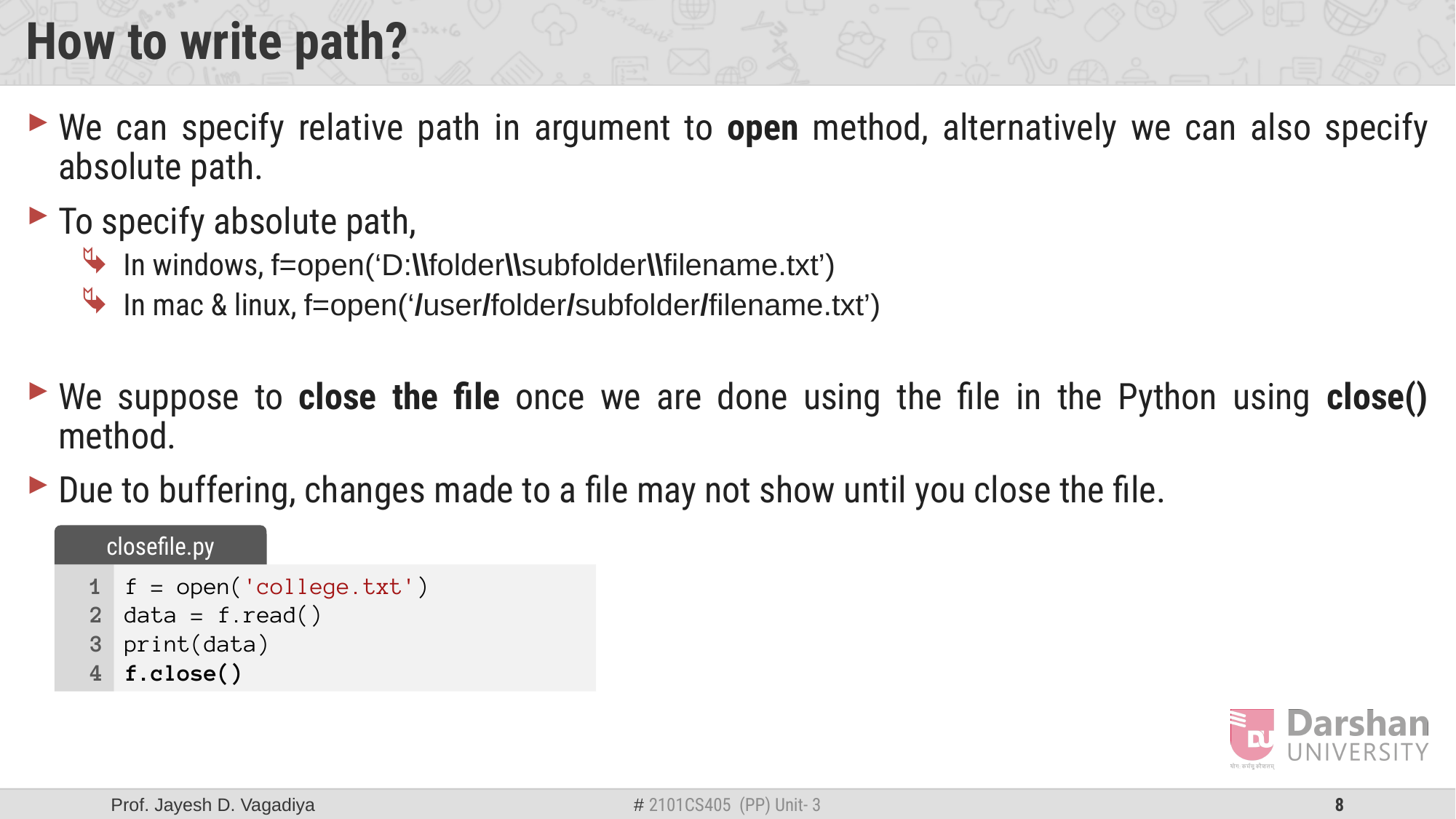

# How to write path?
We can specify relative path in argument to open method, alternatively we can also specify absolute path.
To specify absolute path,
In windows, f=open(‘D:\\folder\\subfolder\\filename.txt’)
In mac & linux, f=open(‘/user/folder/subfolder/filename.txt’)

We suppose to close the file once we are done using the file in the Python using close() method.
Due to buffering, changes made to a file may not show until you close the file.
closefile.py
1
2
3
4
f = open('college.txt')
data = f.read()
print(data)
f.close()